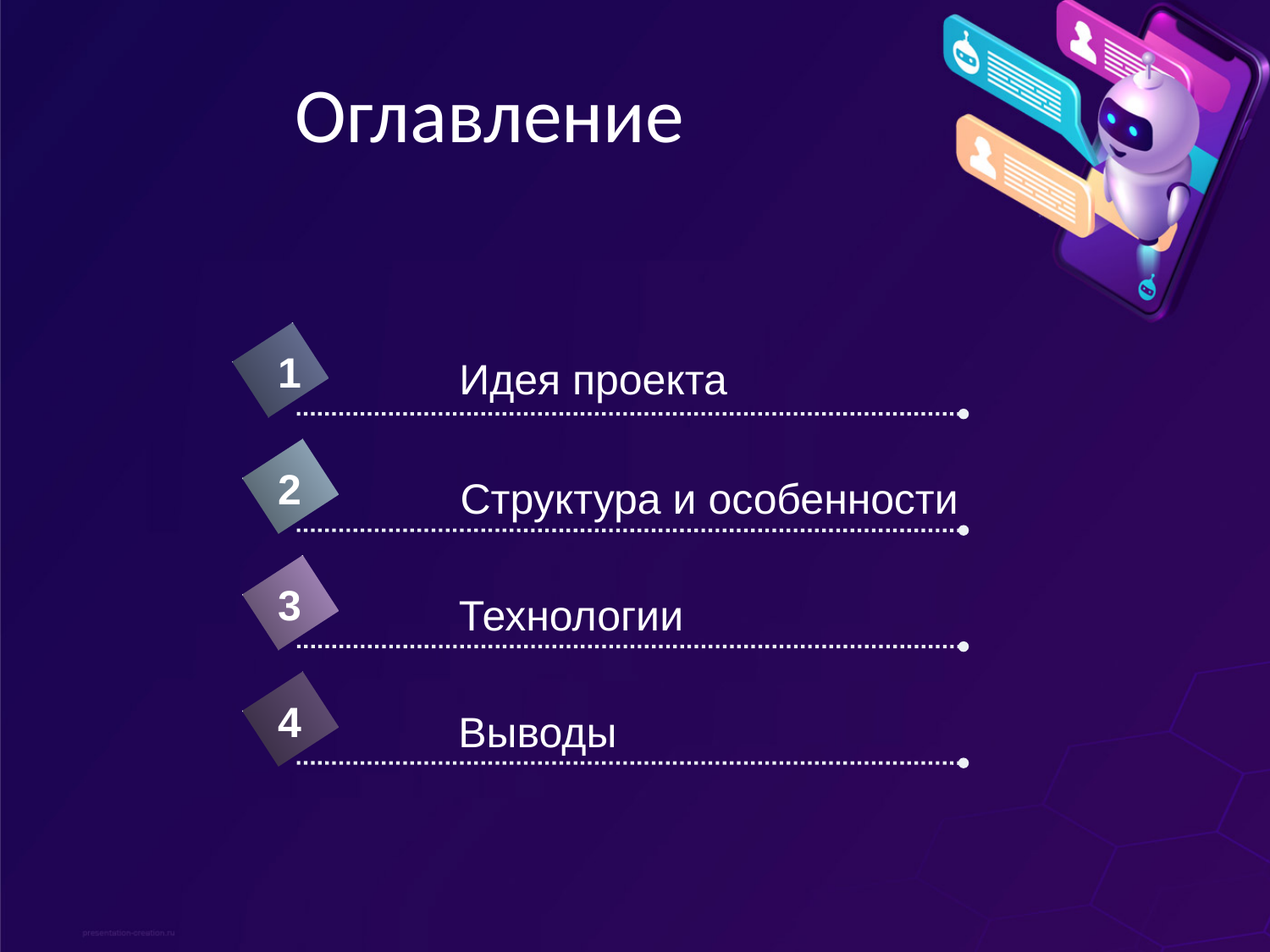

# Оглавление

1
Идея проекта

2
Структура и особенности

3
Технологии

4
Выводы